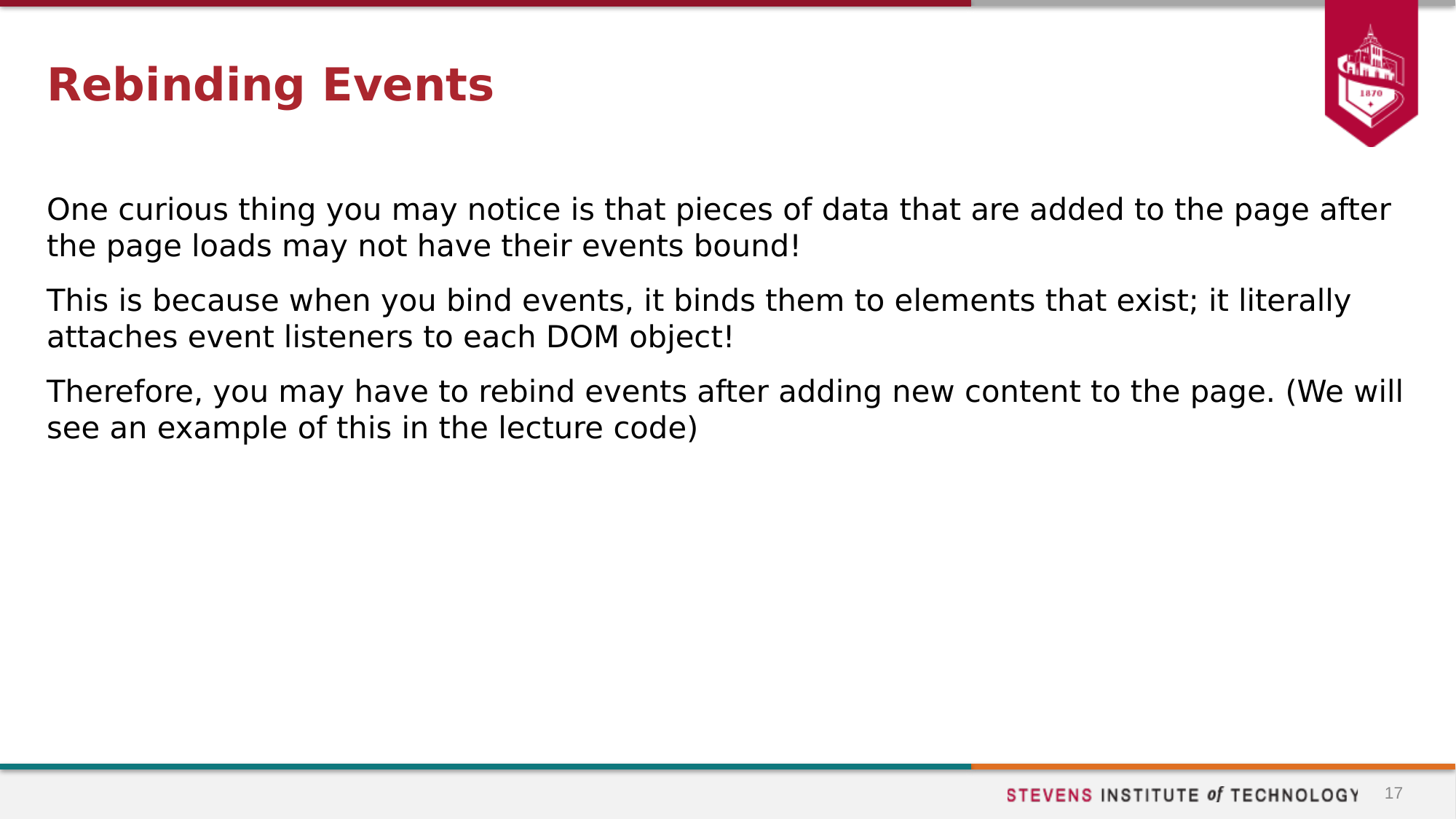

# Rebinding Events
One curious thing you may notice is that pieces of data that are added to the page after the page loads may not have their events bound!
This is because when you bind events, it binds them to elements that exist; it literally attaches event listeners to each DOM object!
Therefore, you may have to rebind events after adding new content to the page. (We will see an example of this in the lecture code)
17